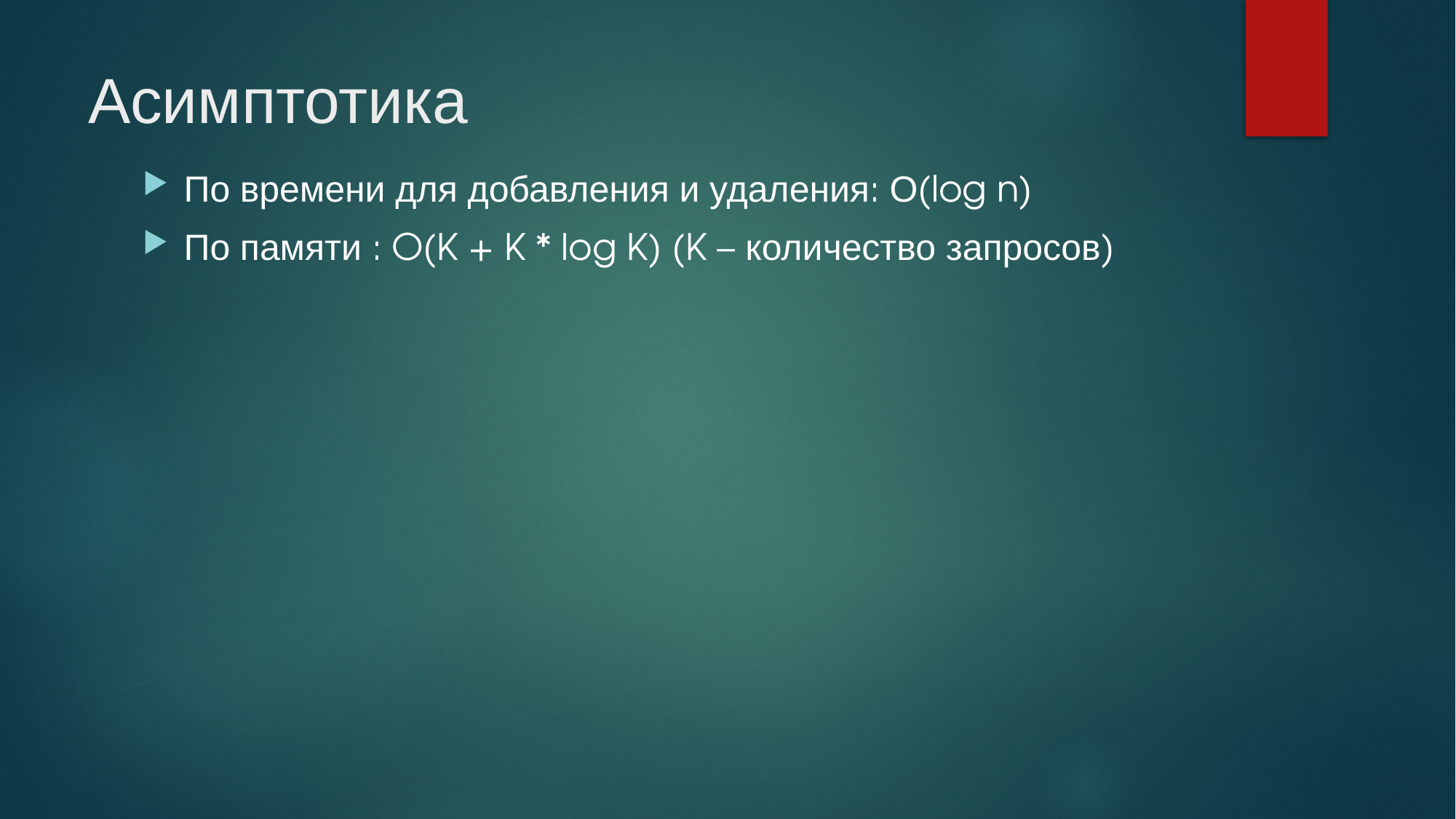

# Асимптотика
По времени для добавления и удаления: О(log n)
По памяти : O(K + K * log K) (K – количество запросов)